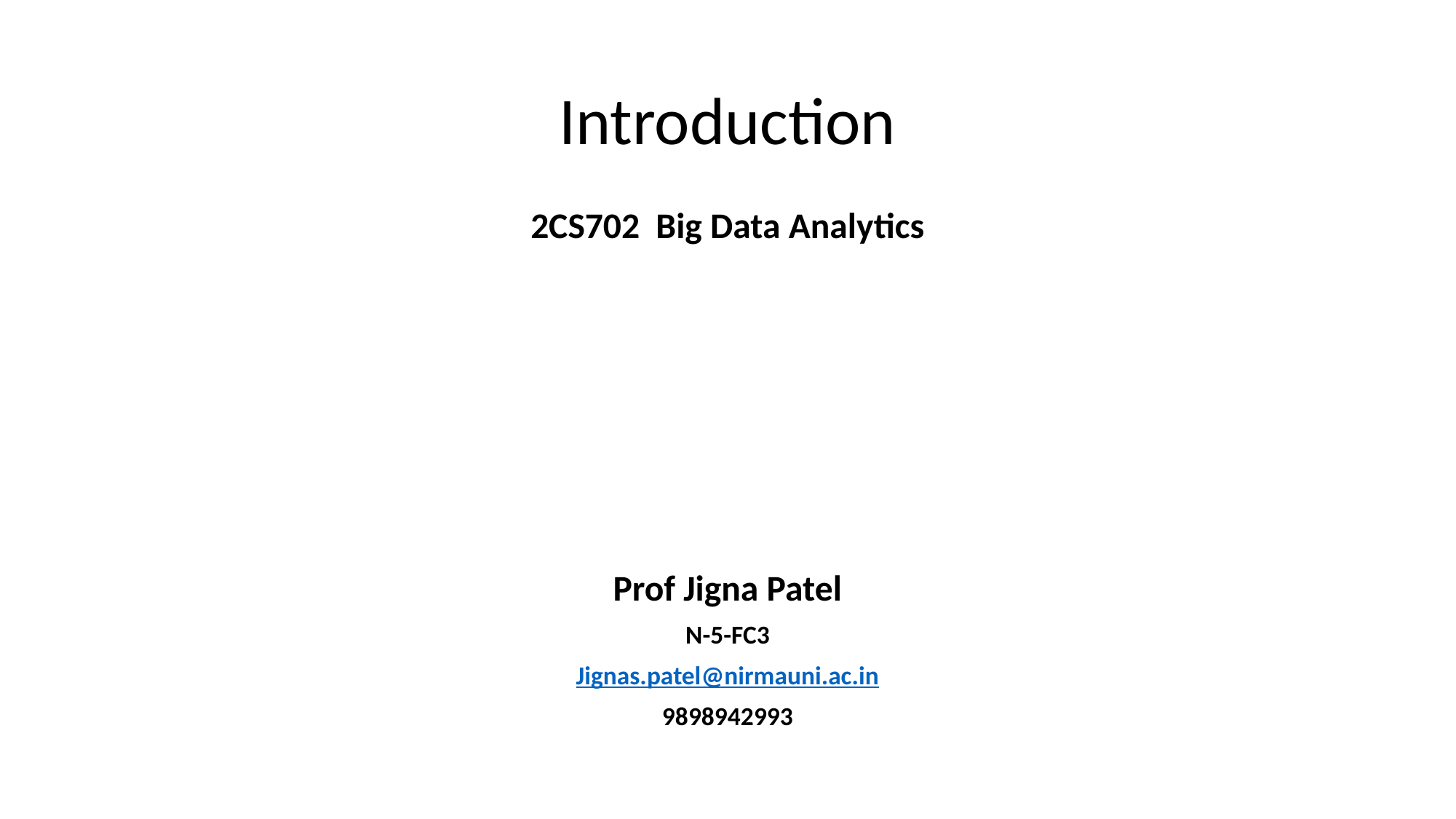

# Introduction
2CS702  Big Data Analytics

Prof Jigna Patel
N-5-FC3
Jignas.patel@nirmauni.ac.in
9898942993